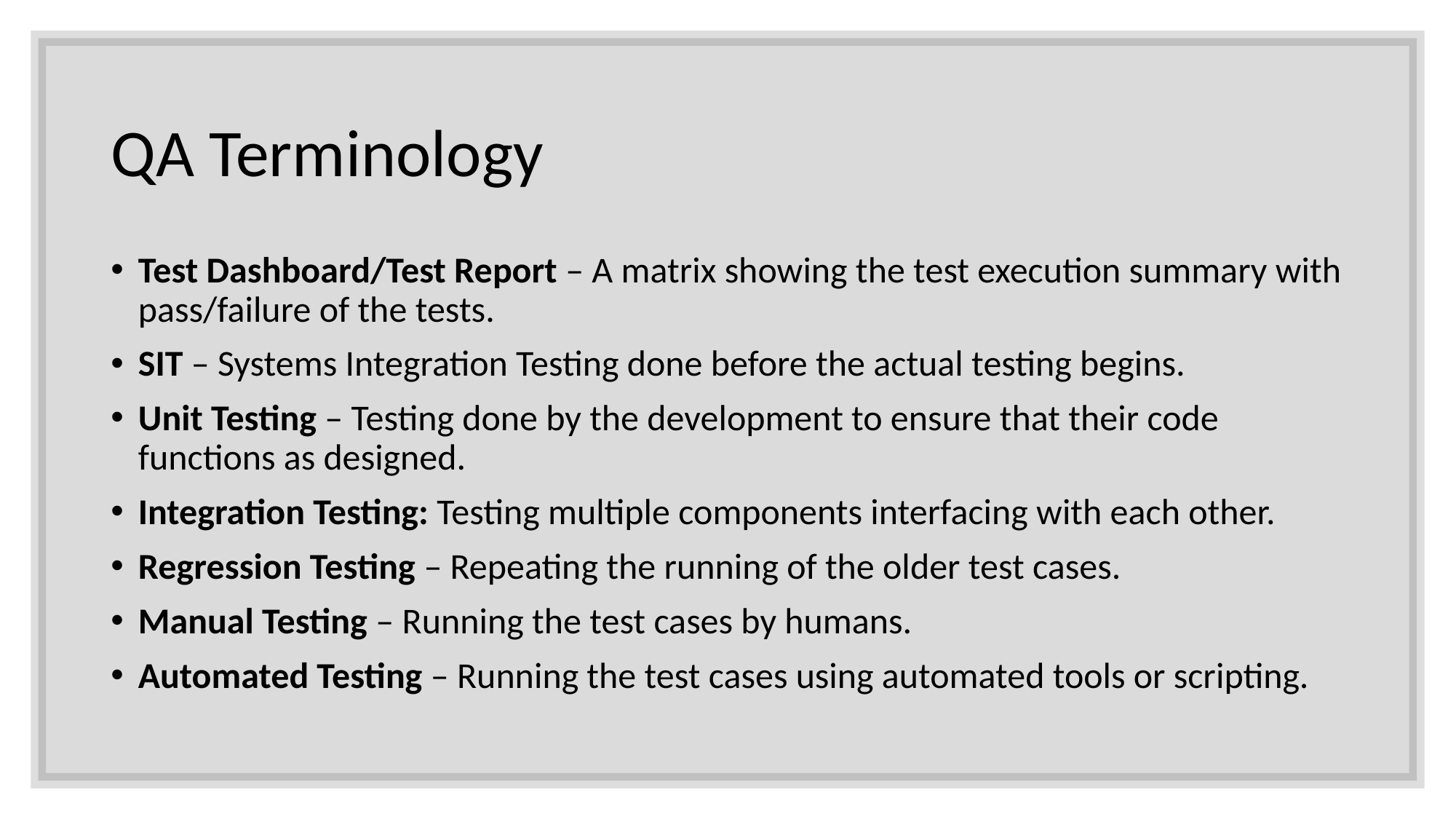

# QA Terminology
Test Dashboard/Test Report – A matrix showing the test execution summary with pass/failure of the tests.
SIT – Systems Integration Testing done before the actual testing begins.
Unit Testing – Testing done by the development to ensure that their code functions as designed.
Integration Testing: Testing multiple components interfacing with each other.
Regression Testing – Repeating the running of the older test cases.
Manual Testing – Running the test cases by humans.
Automated Testing – Running the test cases using automated tools or scripting.